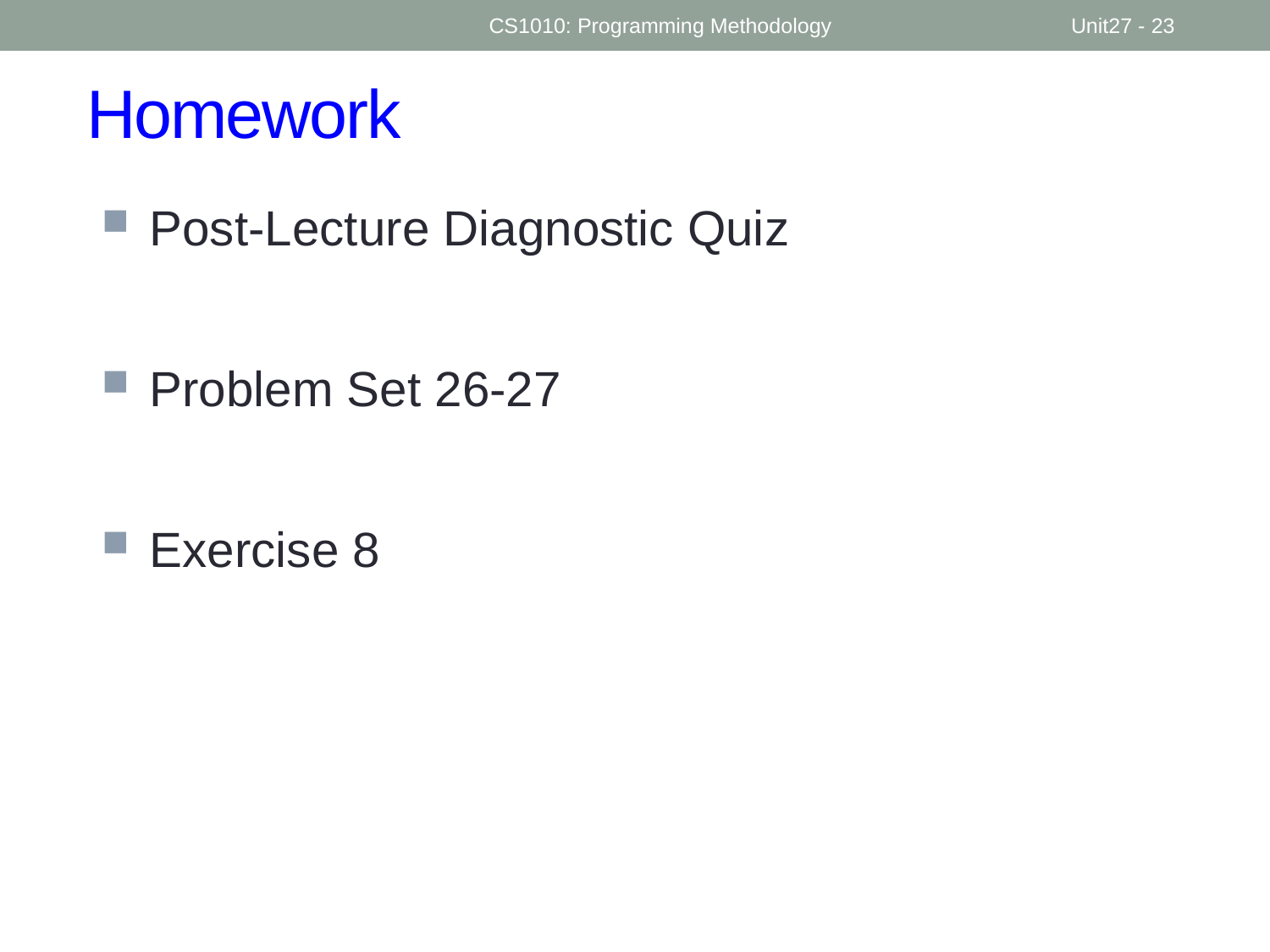

CS1010: Programming Methodology
Unit27 - 23
# Homework

Post-Lecture Diagnostic Quiz

Problem Set 26-27

Exercise 8